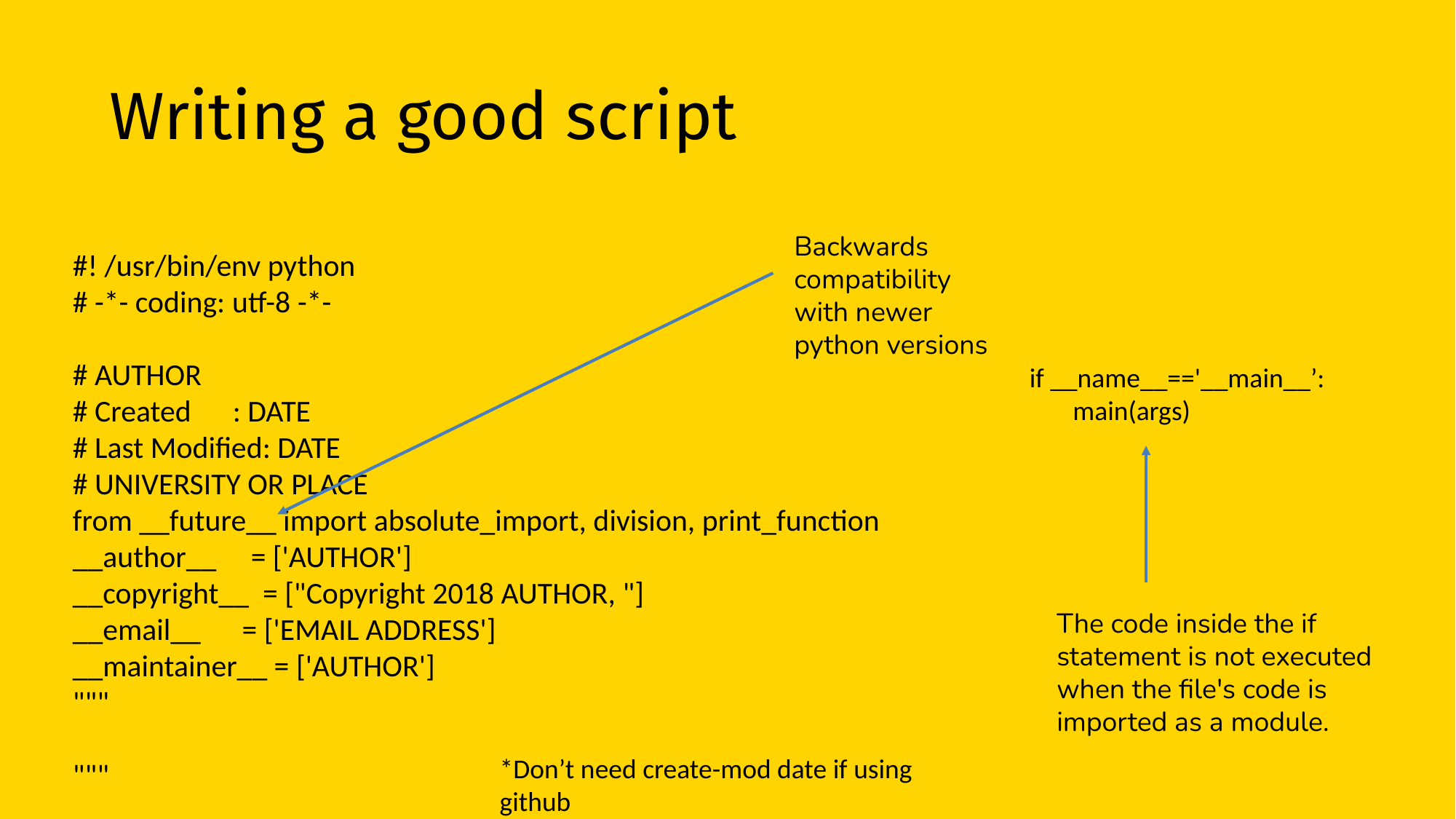

# Writing a good script
Backwards compatibility with newer python versions
#! /usr/bin/env python
# -*- coding: utf-8 -*-

# AUTHOR
# Created      : DATE
# Last Modified: DATE
# UNIVERSITY OR PLACE
from __future__ import absolute_import, division, print_function
__author__     = ['AUTHOR']
__copyright__  = ["Copyright 2018 AUTHOR, "]
__email__      = ['EMAIL ADDRESS']
__maintainer__ = ['AUTHOR']
"""

"""
if __name__=='__main__’:
       main(args)
The code inside the if statement is not executed when the file's code is imported as a module.
*Don’t need create-mod date if using github